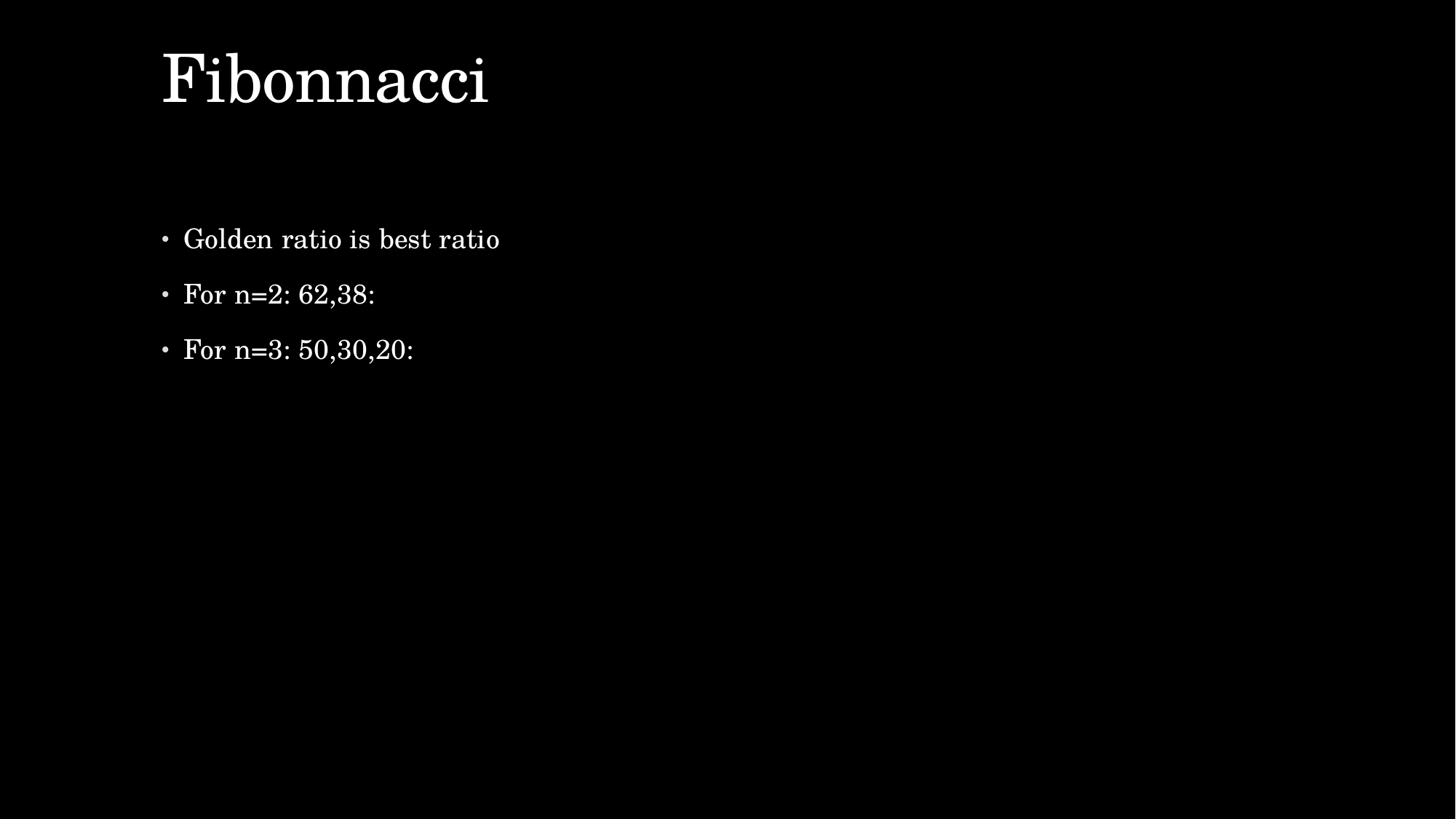

# Fibonnacci
Golden ratio is best ratio
For n=2: 62,38:
For n=3: 50,30,20: